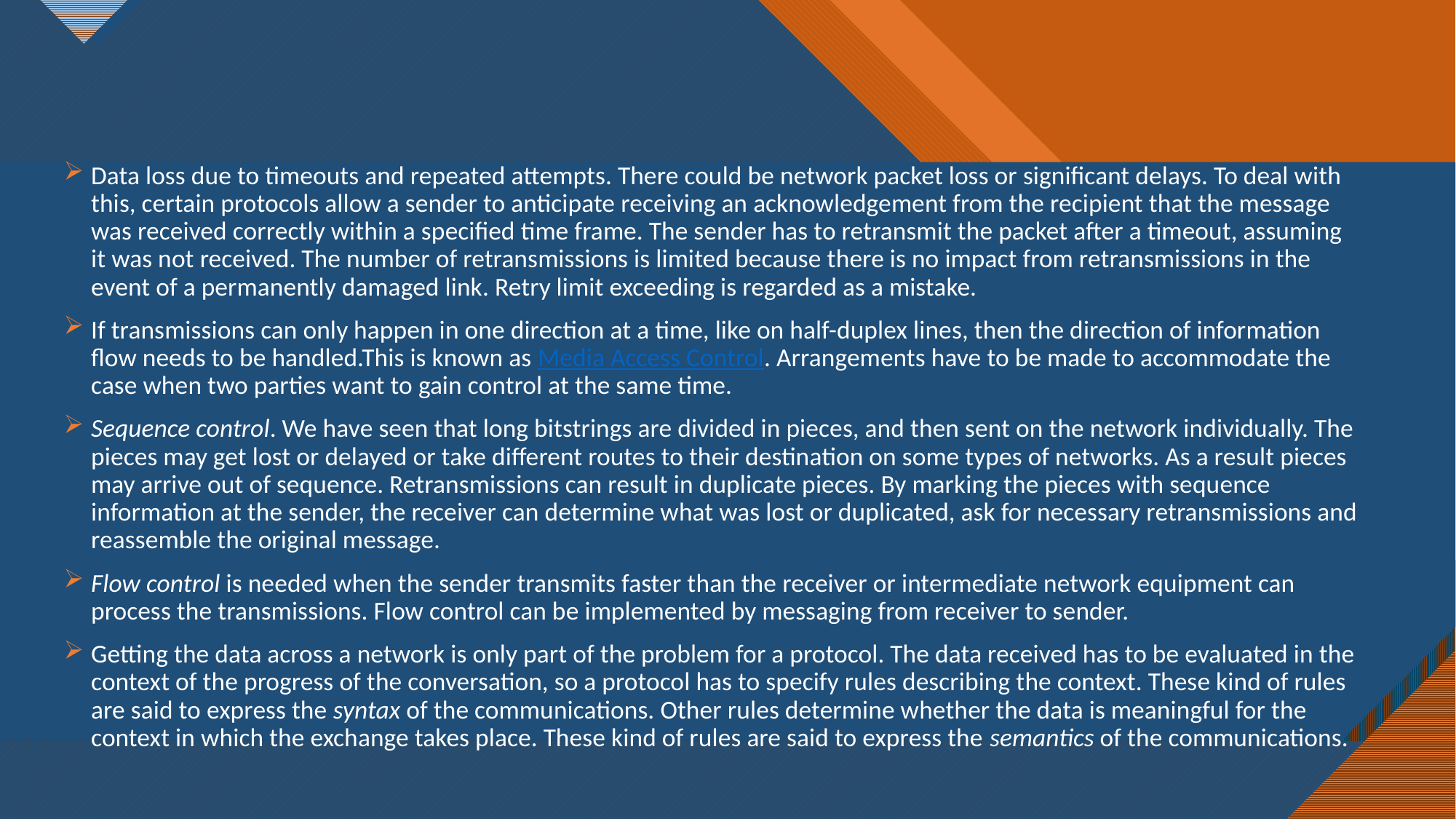

Data loss due to timeouts and repeated attempts. There could be network packet loss or significant delays. To deal with this, certain protocols allow a sender to anticipate receiving an acknowledgement from the recipient that the message was received correctly within a specified time frame. The sender has to retransmit the packet after a timeout, assuming it was not received. The number of retransmissions is limited because there is no impact from retransmissions in the event of a permanently damaged link. Retry limit exceeding is regarded as a mistake.
If transmissions can only happen in one direction at a time, like on half-duplex lines, then the direction of information flow needs to be handled.This is known as Media Access Control. Arrangements have to be made to accommodate the case when two parties want to gain control at the same time.
Sequence control. We have seen that long bitstrings are divided in pieces, and then sent on the network individually. The pieces may get lost or delayed or take different routes to their destination on some types of networks. As a result pieces may arrive out of sequence. Retransmissions can result in duplicate pieces. By marking the pieces with sequence information at the sender, the receiver can determine what was lost or duplicated, ask for necessary retransmissions and reassemble the original message.
Flow control is needed when the sender transmits faster than the receiver or intermediate network equipment can process the transmissions. Flow control can be implemented by messaging from receiver to sender.
Getting the data across a network is only part of the problem for a protocol. The data received has to be evaluated in the context of the progress of the conversation, so a protocol has to specify rules describing the context. These kind of rules are said to express the syntax of the communications. Other rules determine whether the data is meaningful for the context in which the exchange takes place. These kind of rules are said to express the semantics of the communications.